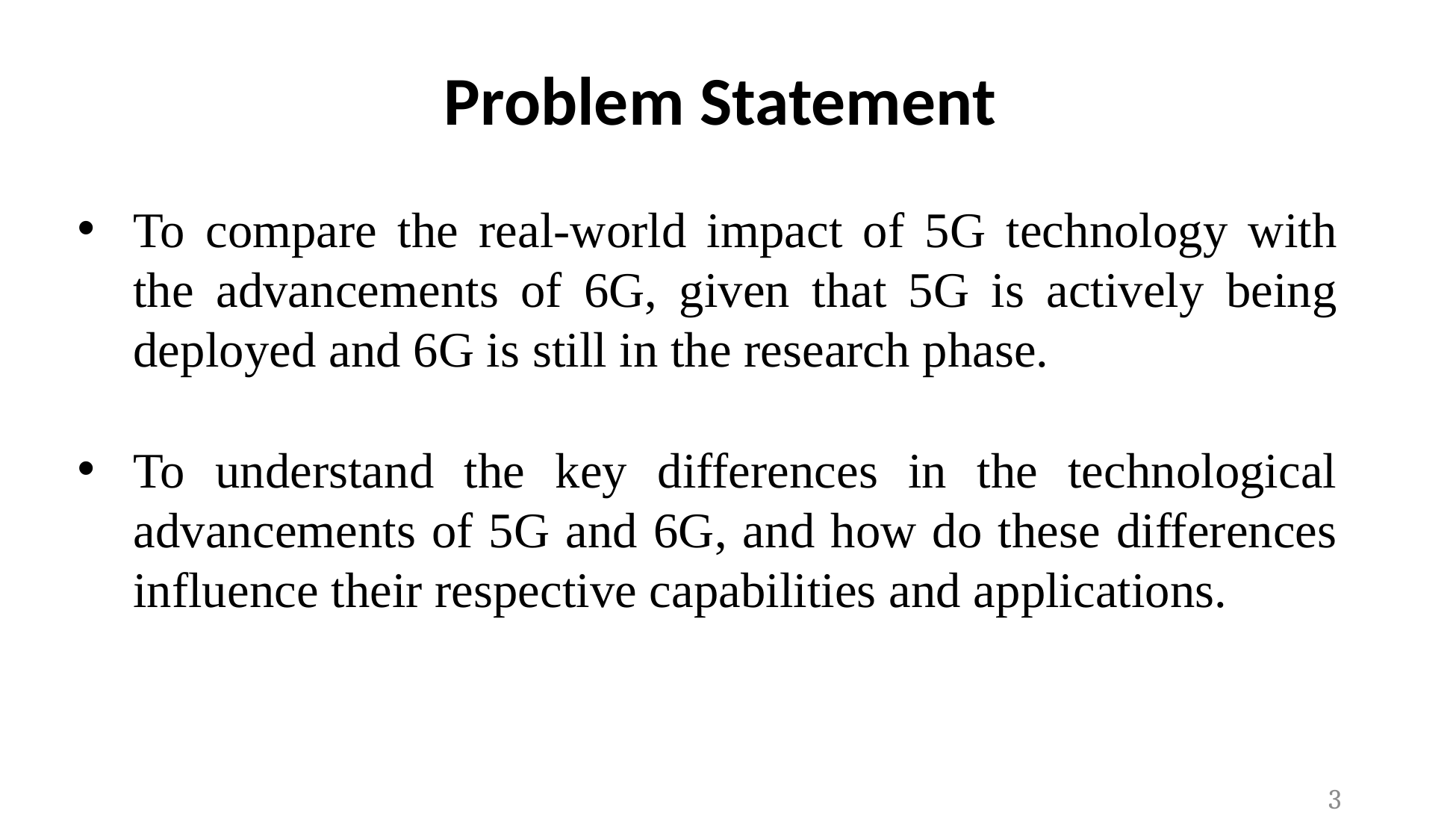

Problem Statement

To compare the real-world impact of 5G technology with the advancements of 6G, given that 5G is actively being deployed and 6G is still in the research phase.

To understand the key differences in the technological advancements of 5G and 6G, and how do these differences influence their respective capabilities and applications.
3